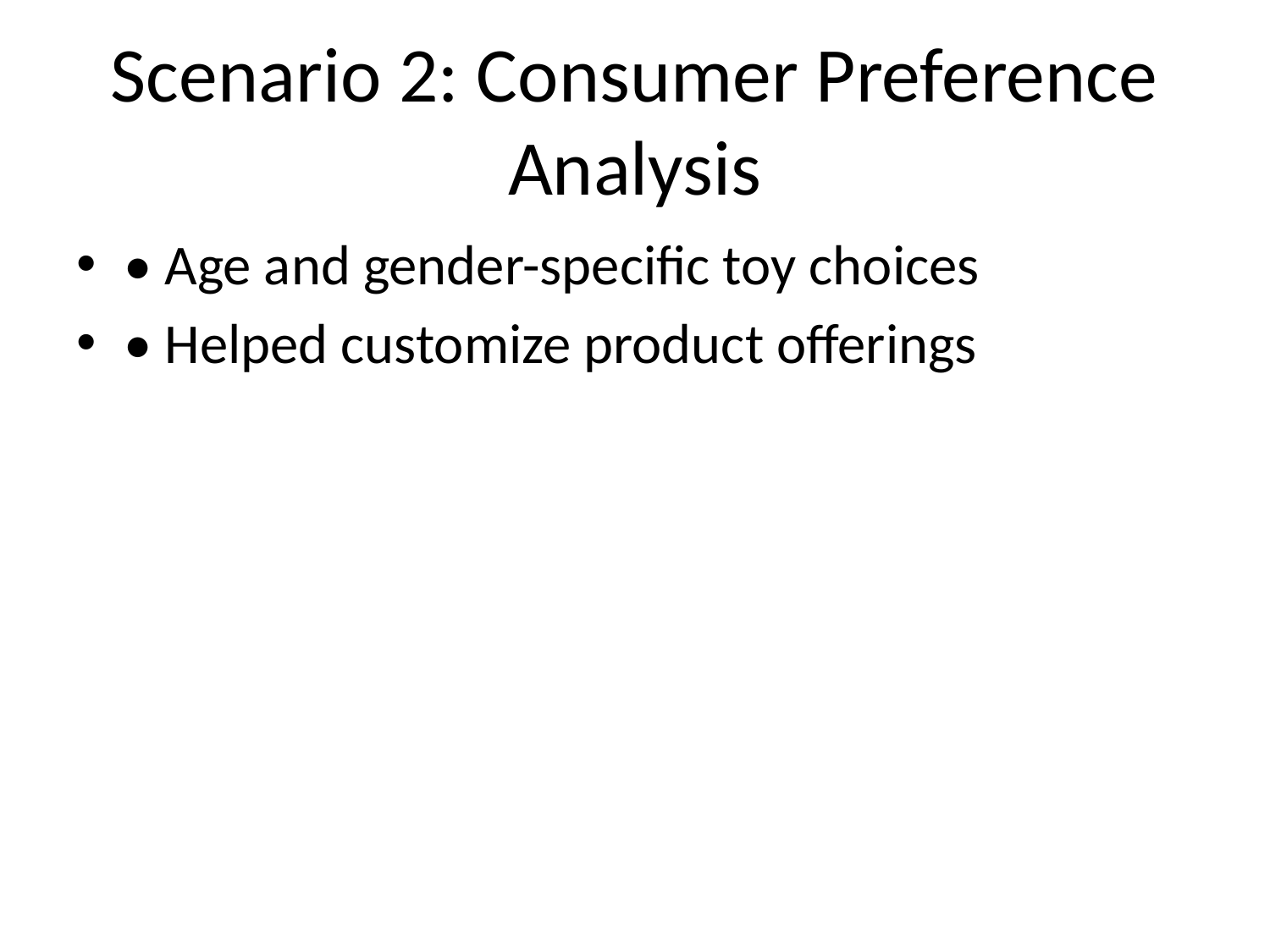

# Scenario 2: Consumer Preference Analysis
• Age and gender-specific toy choices
• Helped customize product offerings